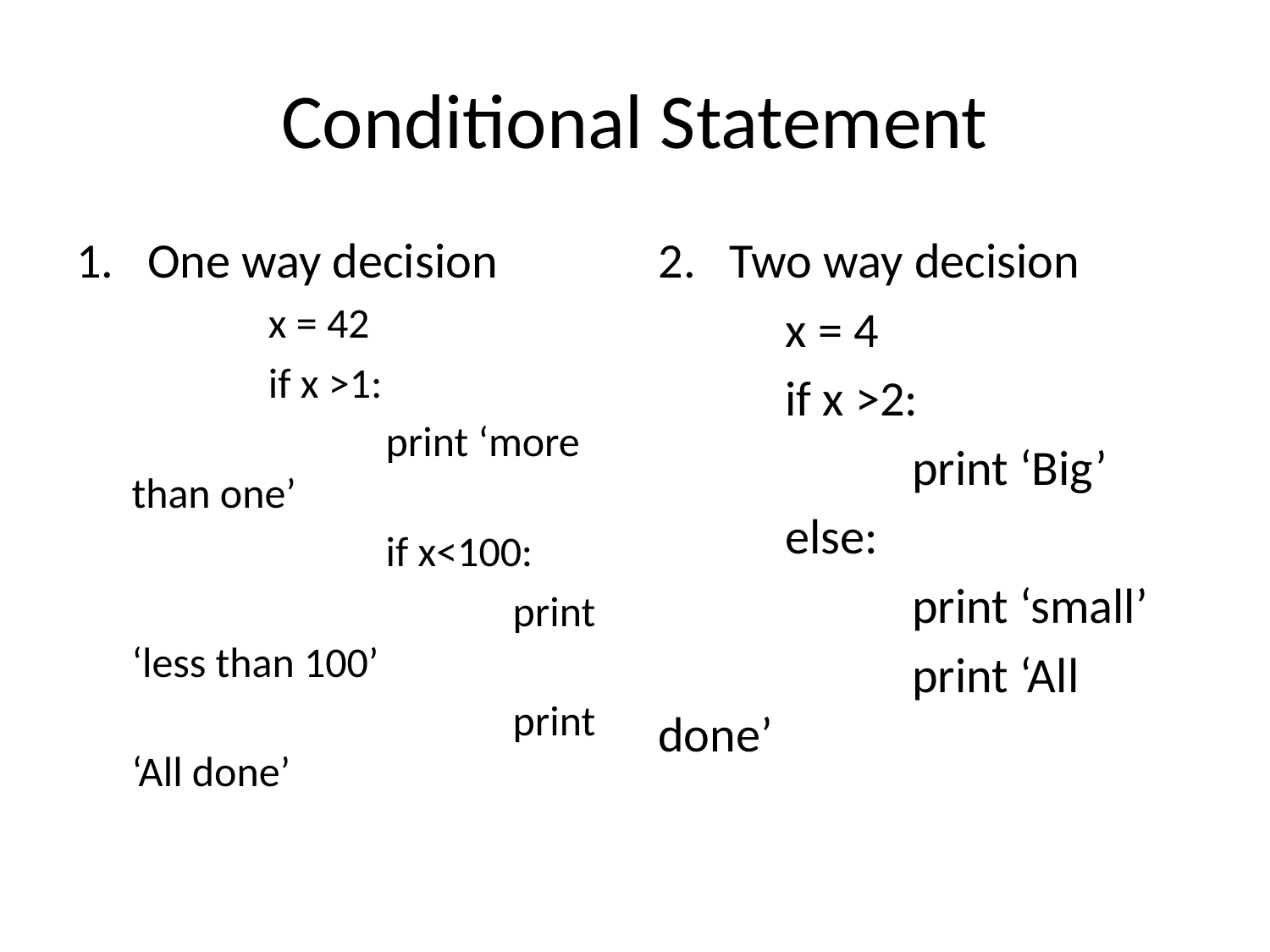

# Conditional Statement
One way decision
	 x = 42
	 if x >1:
		print ‘more than one’
		if x<100:
			print ‘less than 100’
			print ‘All done’
Two way decision
	x = 4
	if x >2:
		print ‘Big’
	else:
		print ‘small’
		print ‘All done’